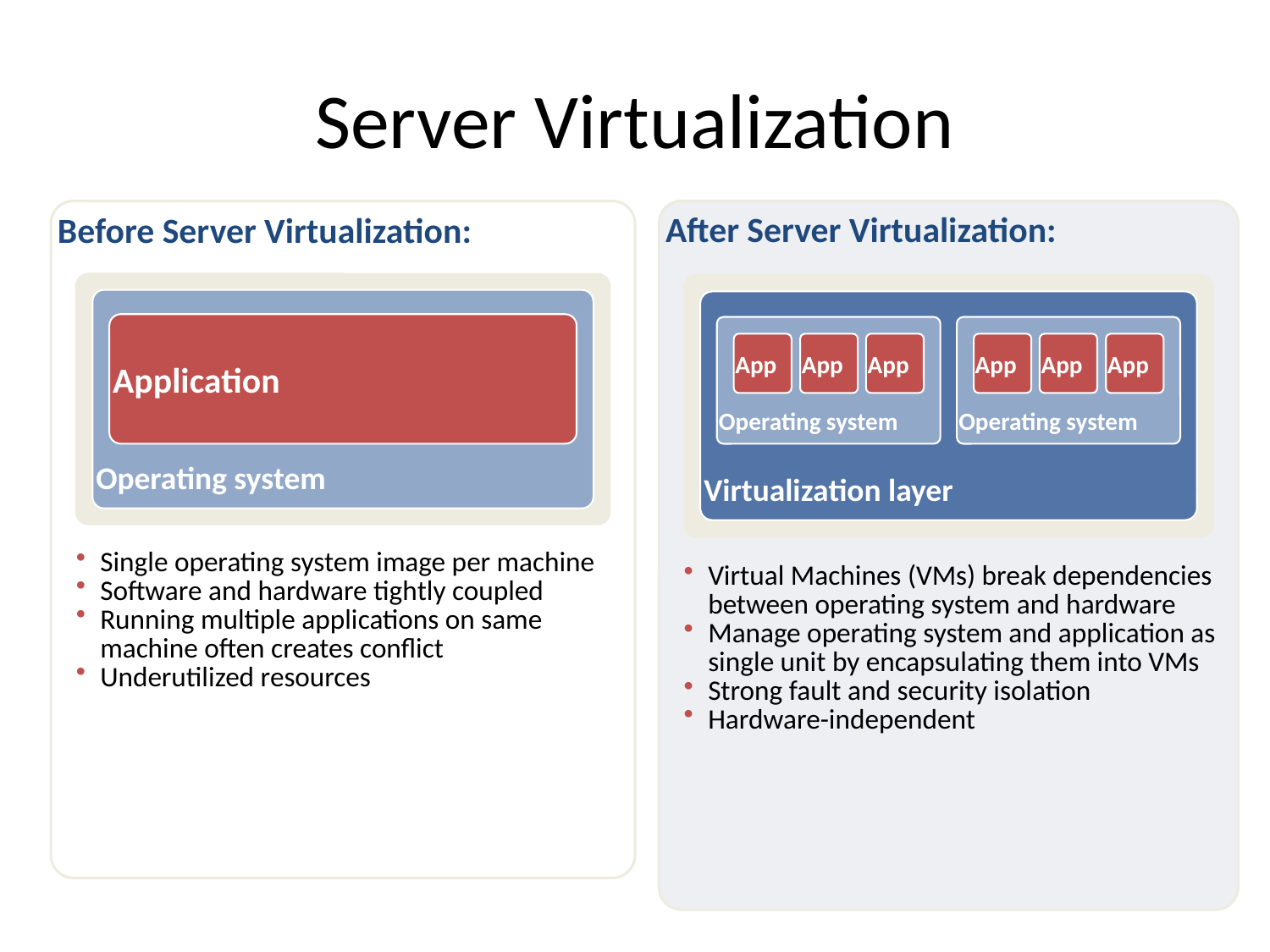

# Server Virtualization
Before Server Virtualization:

Operating system
Application
Single operating system image per machine
Software and hardware tightly coupled
Running multiple applications on same machine often creates conflict
Underutilized resources
After Server Virtualization:

Virtualization layer
Operating system
Operating system
App
App
App
App
App
App
Virtual Machines (VMs) break dependencies between operating system and hardware
Manage operating system and application as single unit by encapsulating them into VMs
Strong fault and security isolation
Hardware-independent